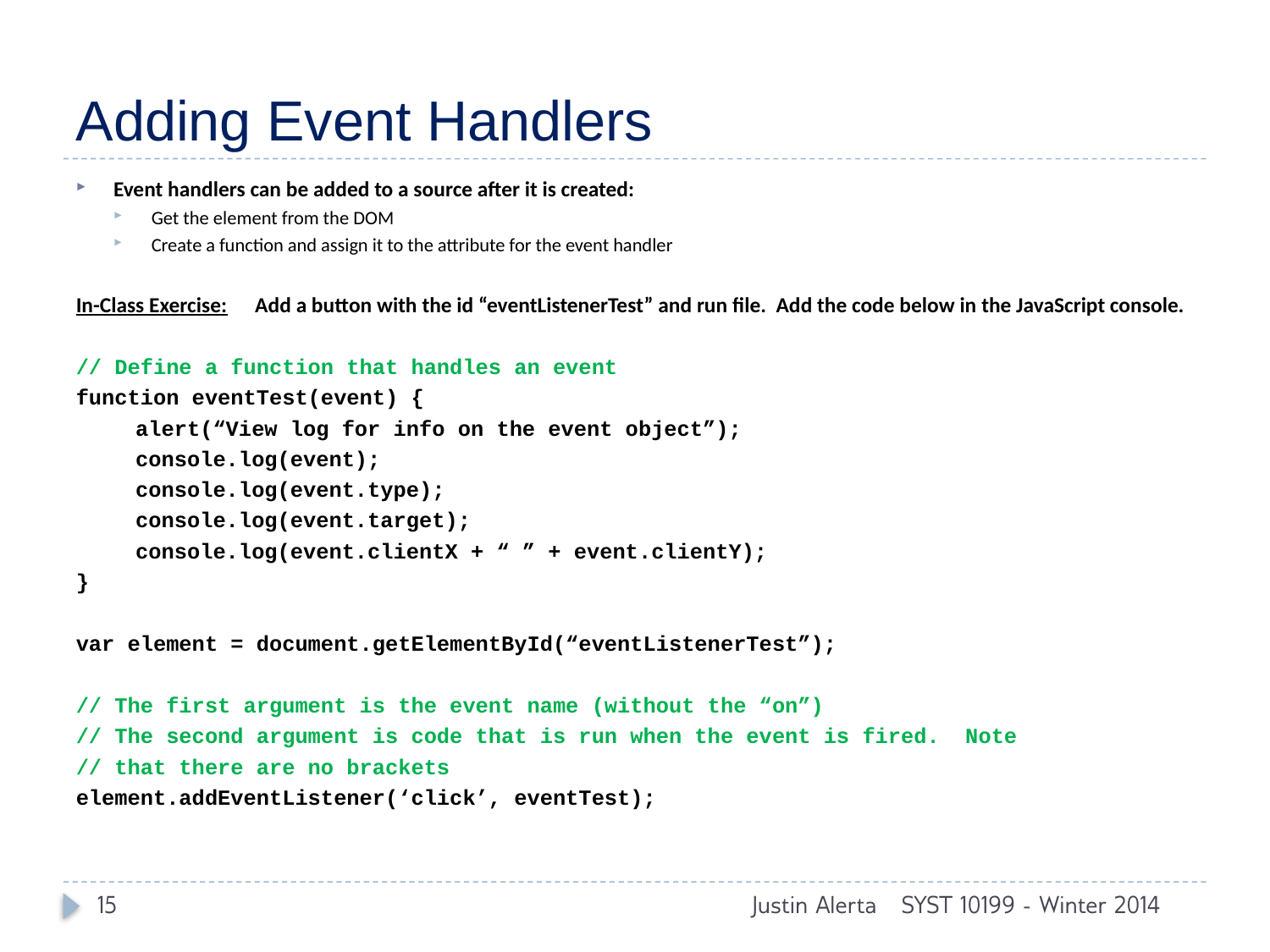

# Adding Event Handlers
Event handlers can be added to a source after it is created:
Get the element from the DOM
Create a function and assign it to the attribute for the event handler

In-Class Exercise:	Add a button with the id “eventListenerTest” and run file.  Add the code below in the JavaScript console.

// Define a function that handles an event
function eventTest(event) {
	alert(“View log for info on the event object”);
	console.log(event);
	console.log(event.type);
	console.log(event.target);
	console.log(event.clientX + “ ” + event.clientY);
}

var element = document.getElementById(“eventListenerTest”);

// The first argument is the event name (without the “on”)
// The second argument is code that is run when the event is fired.  Note
// that there are no brackets
element.addEventListener(‘click’, eventTest);

15
Justin Alerta
SYST 10199 - Winter 2014